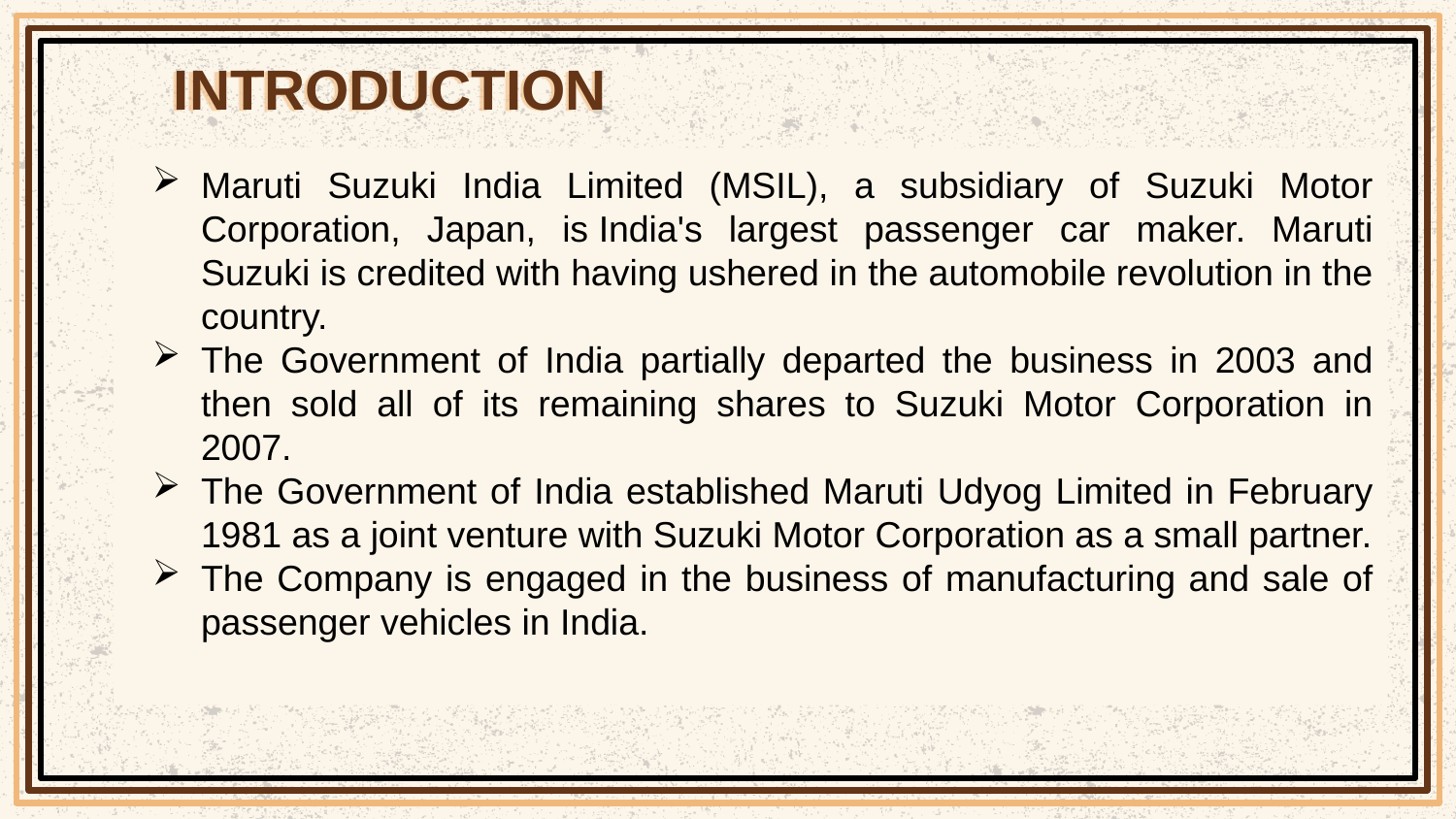

# INTRODUCTION
Maruti Suzuki India Limited (MSIL), a subsidiary of Suzuki Motor Corporation, Japan, is India's largest passenger car maker. Maruti Suzuki is credited with having ushered in the automobile revolution in the country.
The Government of India partially departed the business in 2003 and then sold all of its remaining shares to Suzuki Motor Corporation in 2007.
The Government of India established Maruti Udyog Limited in February 1981 as a joint venture with Suzuki Motor Corporation as a small partner.
The Company is engaged in the business of manufacturing and sale of passenger vehicles in India.